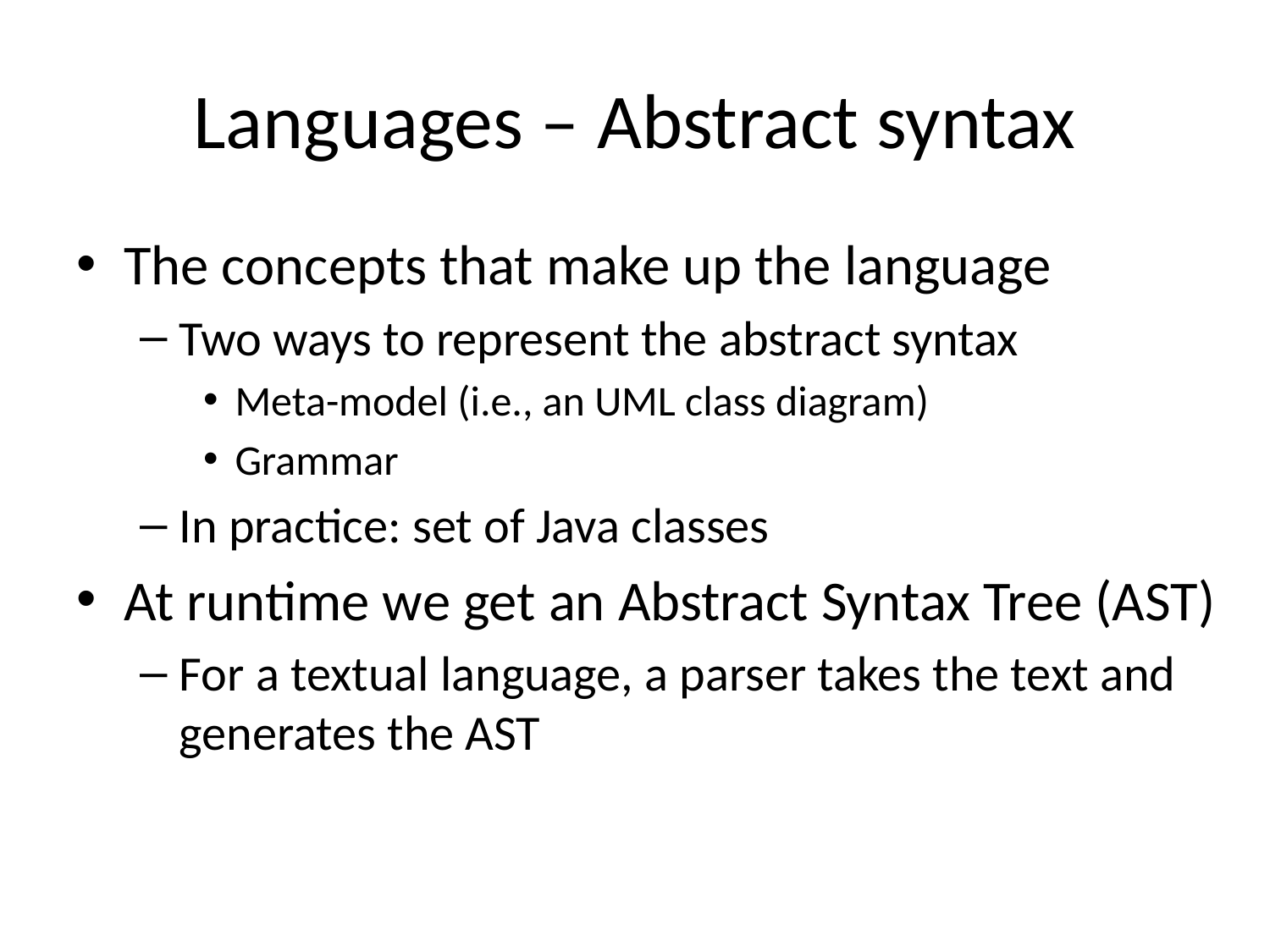

# Languages – Abstract syntax
The concepts that make up the language
Two ways to represent the abstract syntax
Meta-model (i.e., an UML class diagram)
Grammar
In practice: set of Java classes
At runtime we get an Abstract Syntax Tree (AST)
For a textual language, a parser takes the text and generates the AST